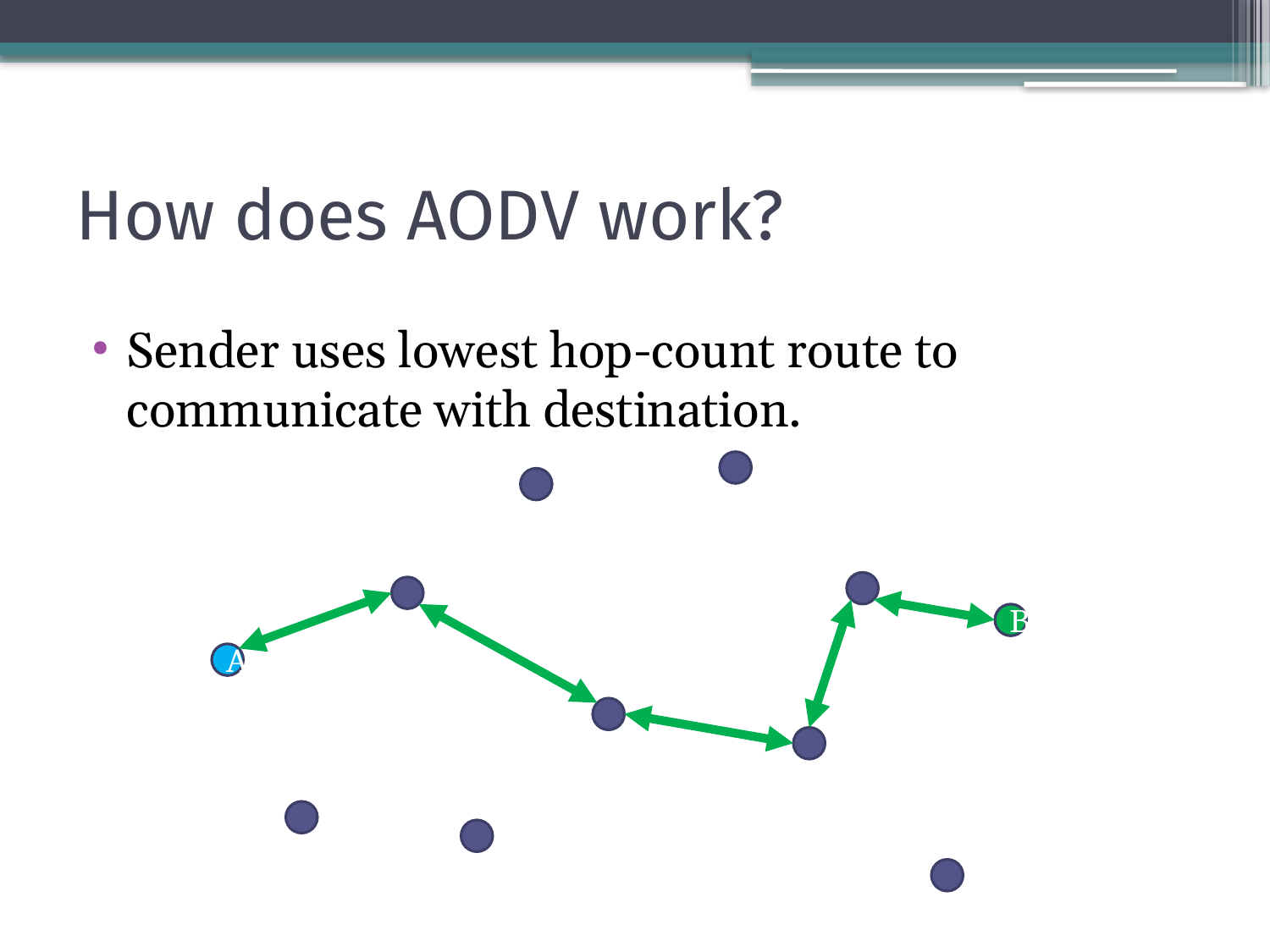

# How does AODV work?
Sender uses lowest hop-count route to communicate with destination.

B
A